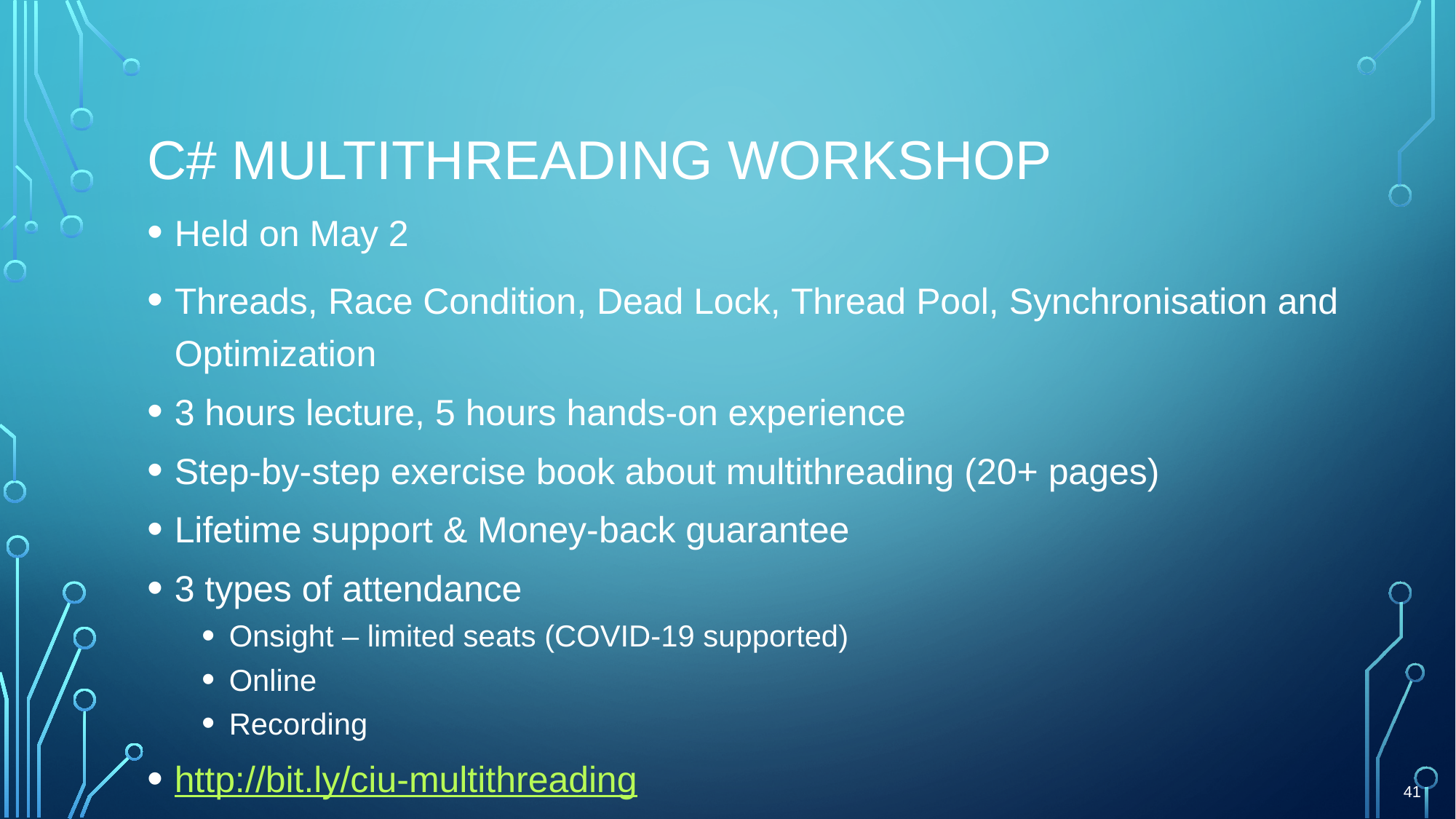

# C# Multithreading Workshop
Held on May 2
Threads, Race Condition, Dead Lock, Thread Pool, Synchronisation and Optimization
3 hours lecture, 5 hours hands-on experience
Step-by-step exercise book about multithreading (20+ pages)
Lifetime support & Money-back guarantee
3 types of attendance
Onsight – limited seats (COVID-19 supported)
Online
Recording
http://bit.ly/ciu-multithreading

41